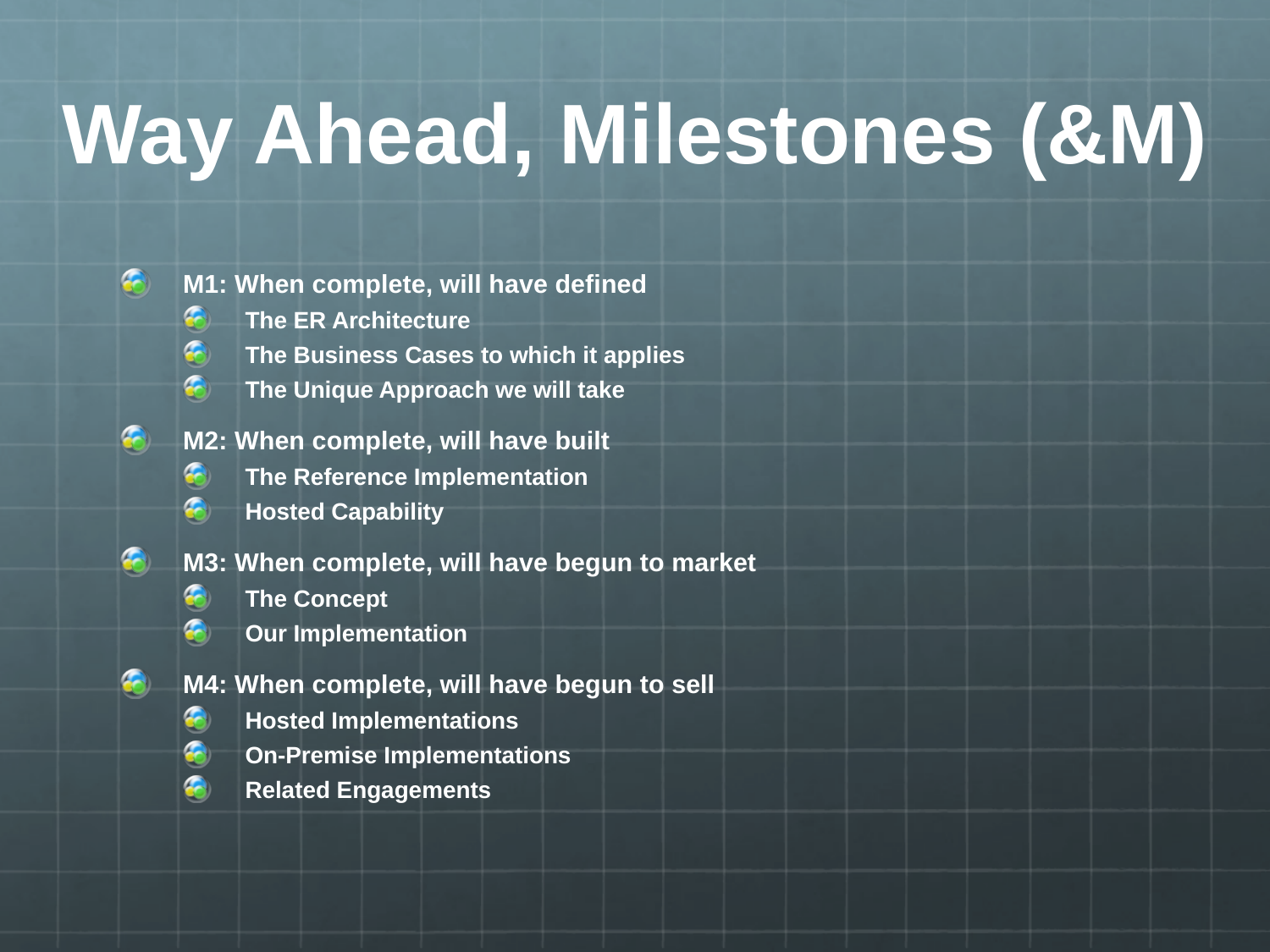

# Way Ahead, Milestones (&M)
M1: When complete, will have defined
The ER Architecture
The Business Cases to which it applies
The Unique Approach we will take
M2: When complete, will have built
The Reference Implementation
Hosted Capability
M3: When complete, will have begun to market
The Concept
Our Implementation
M4: When complete, will have begun to sell
Hosted Implementations
On-Premise Implementations
Related Engagements